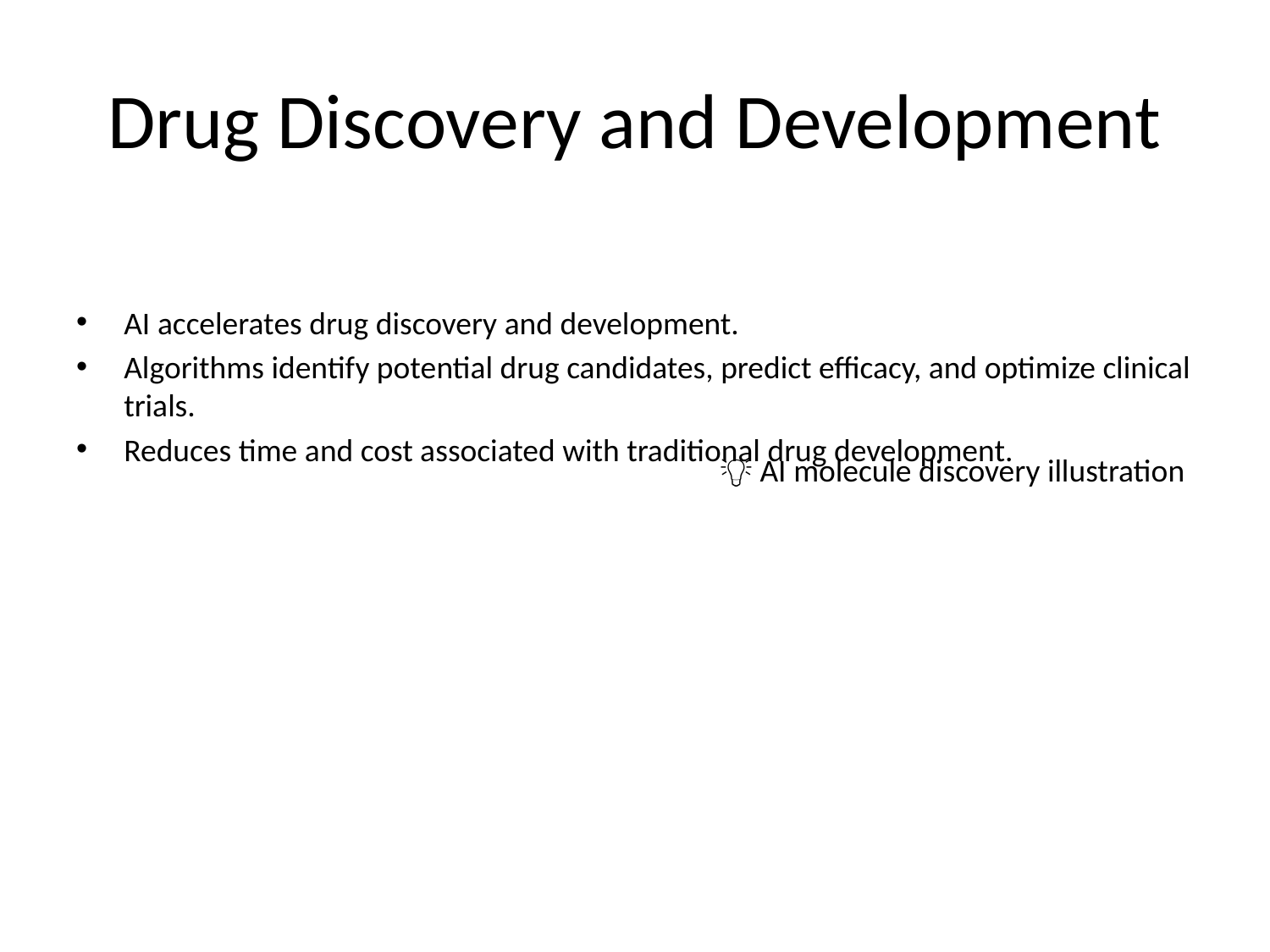

# Drug Discovery and Development

AI accelerates drug discovery and development.
Algorithms identify potential drug candidates, predict efficacy, and optimize clinical trials.
Reduces time and cost associated with traditional drug development.
💡 AI molecule discovery illustration